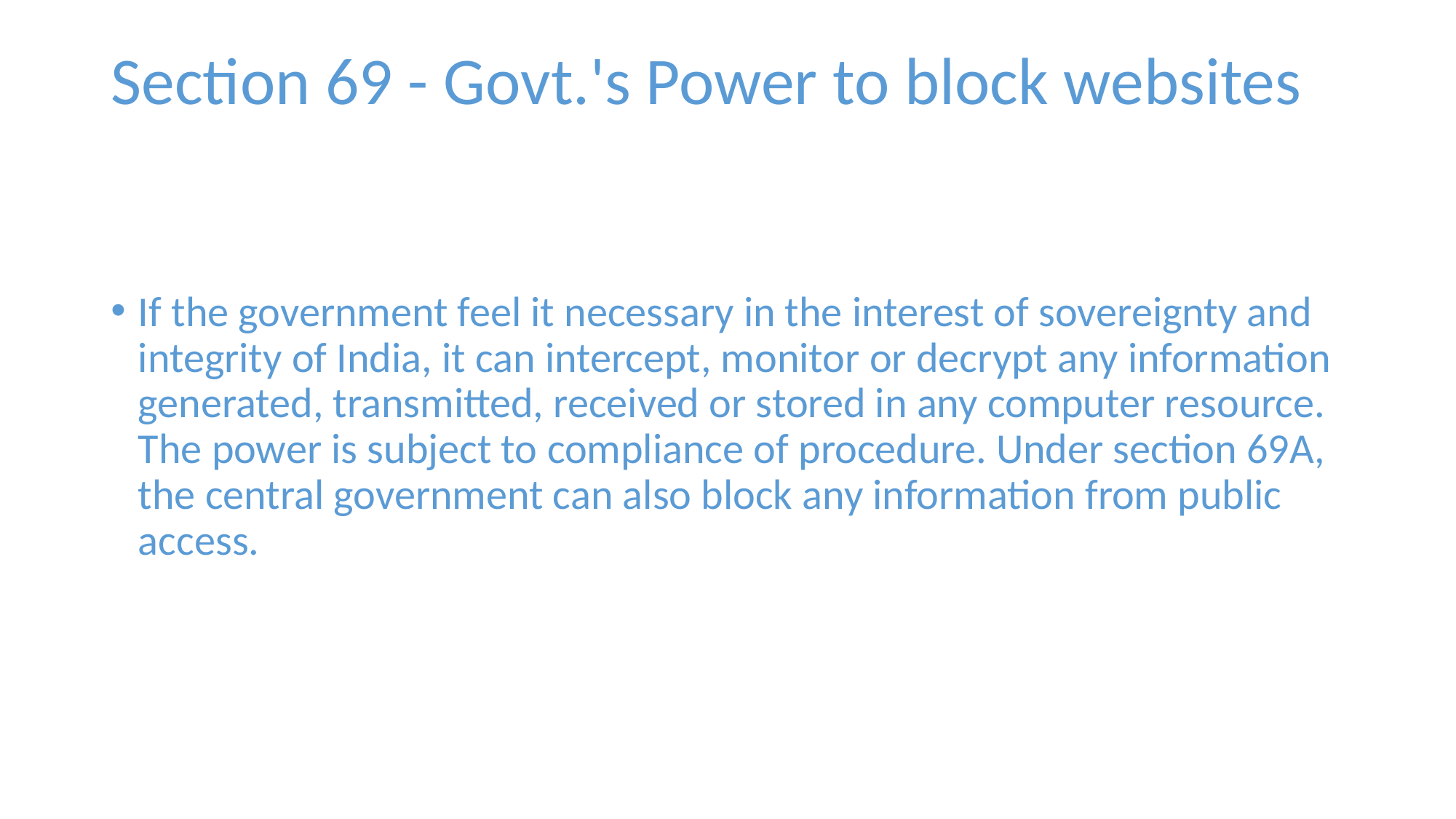

# Section 69 - Govt.'s Power to block websites

If the government feel it necessary in the interest of sovereignty and integrity of India, it can intercept, monitor or decrypt any information generated, transmitted, received or stored in any computer resource. The power is subject to compliance of procedure. Under section 69A, the central government can also block any information from public access.